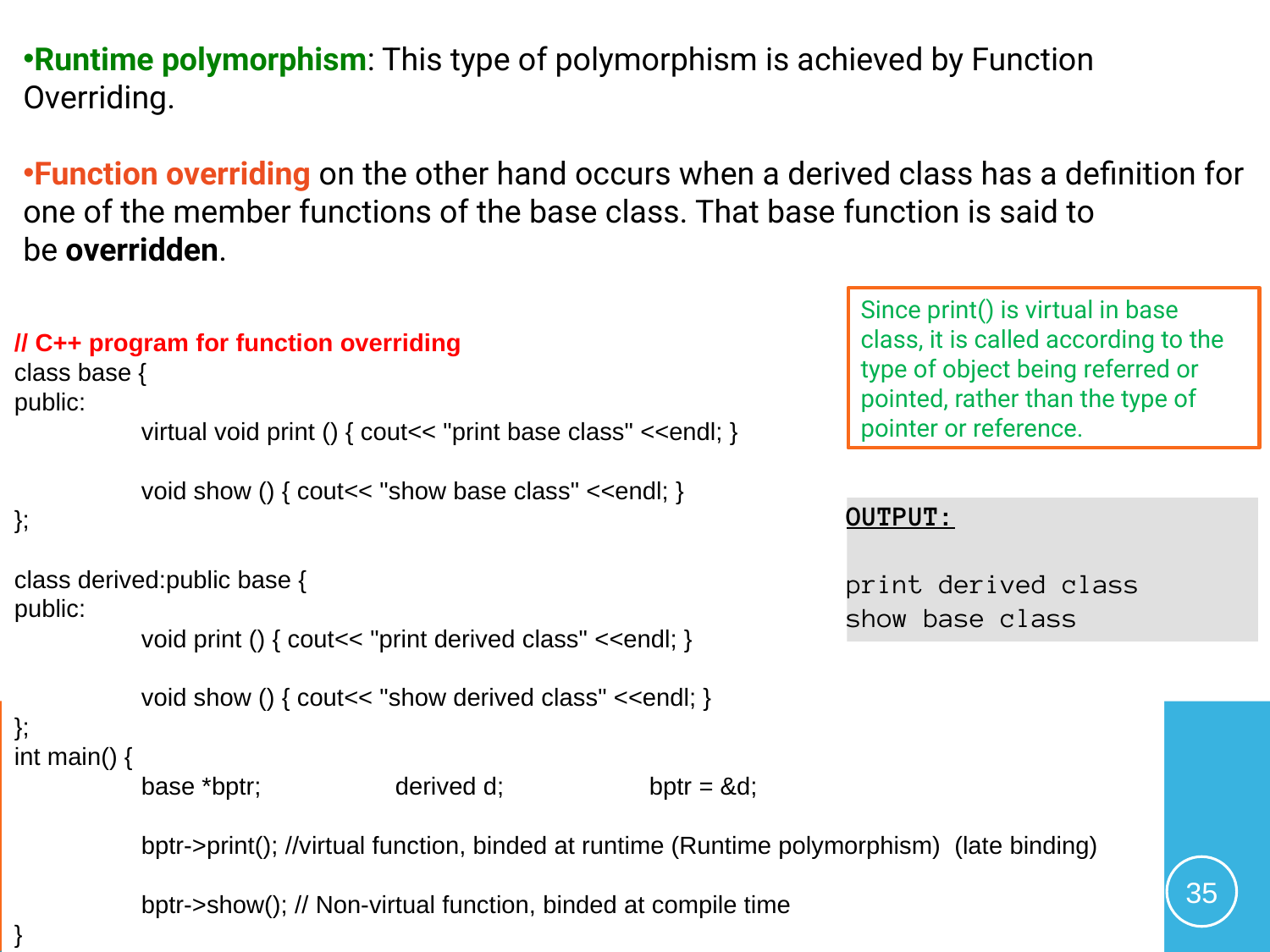

Runtime polymorphism: This type of polymorphism is achieved by Function Overriding.

Function overriding on the other hand occurs when a derived class has a definition for one of the member functions of the base class. That base function is said to be overridden.
Since print() is virtual in base class, it is called according to the type of object being referred or pointed, rather than the type of pointer or reference.
// C++ program for function overriding
class base {
public:
	virtual void print () { cout<< "print base class" <<endl; }

	void show () { cout<< "show base class" <<endl; }
};

class derived:public base {
public:
	void print () { cout<< "print derived class" <<endl; }

	void show () { cout<< "show derived class" <<endl; }
};
int main() {
	base *bptr;    	derived d;    	bptr = &d;

	bptr->print(); //virtual function, binded at runtime (Runtime polymorphism)  (late binding)

	bptr->show(); // Non-virtual function, binded at compile time
}
OUTPUT:

print derived class
show base class
35